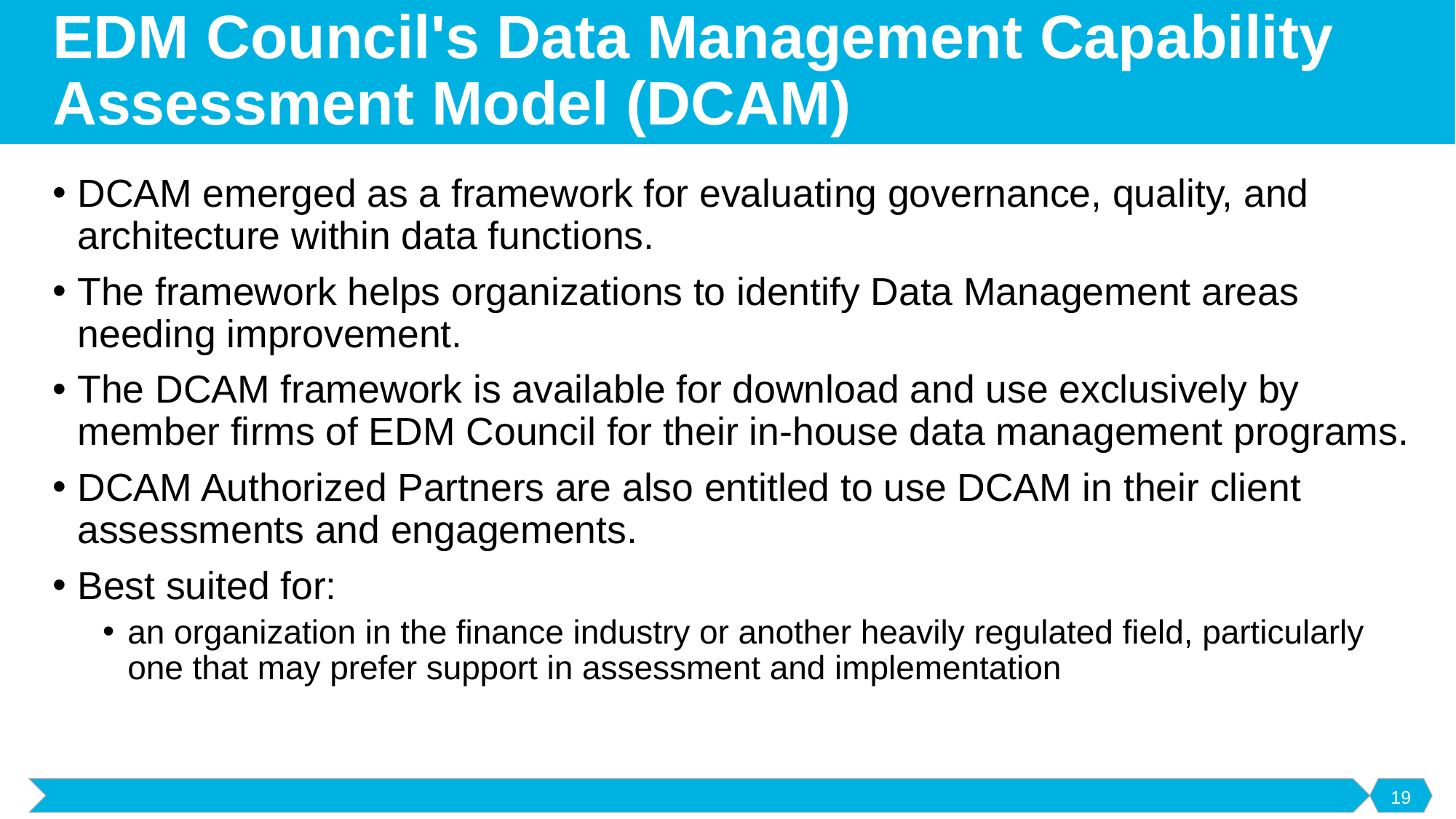

# EDM Council's Data Management Capability Assessment Model (DCAM)
DCAM emerged as a framework for evaluating governance, quality, and architecture within data functions.
The framework helps organizations to identify Data Management areas needing improvement.
The DCAM framework is available for download and use exclusively by member firms of EDM Council for their in-house data management programs.
DCAM Authorized Partners are also entitled to use DCAM in their client assessments and engagements.
Best suited for:
an organization in the finance industry or another heavily regulated field, particularly one that may prefer support in assessment and implementation
19